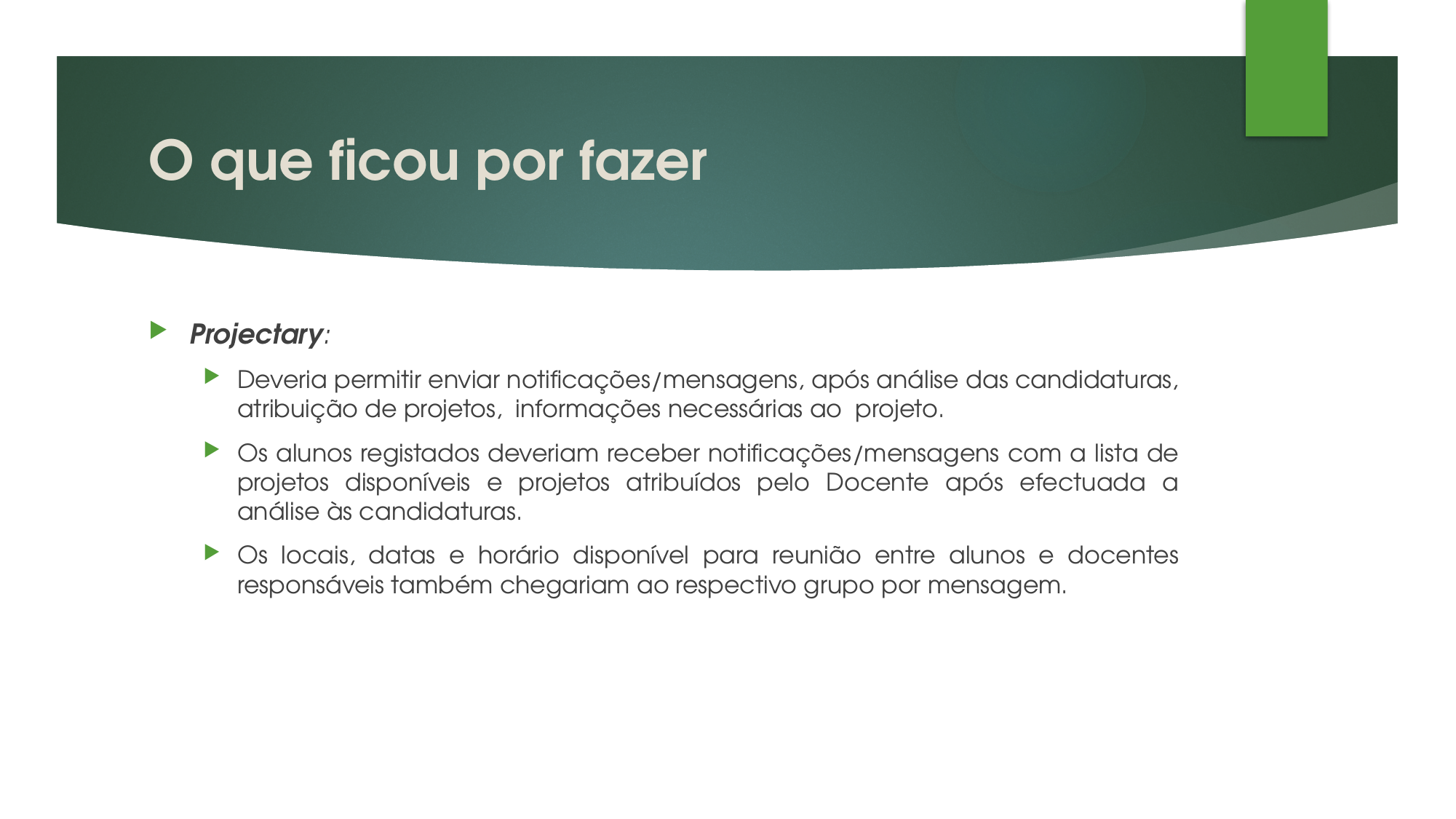

# O que ficou por fazer
Projectary:
Deveria permitir enviar notificações/mensagens, após análise das candidaturas, atribuição de projetos,  informações necessárias ao  projeto.
Os alunos registados deveriam receber notificações/mensagens com a lista de projetos disponíveis e projetos atribuídos pelo Docente após efectuada a análise às candidaturas.
Os locais, datas e horário disponível para reunião entre alunos e docentes responsáveis também chegariam ao respectivo grupo por mensagem.